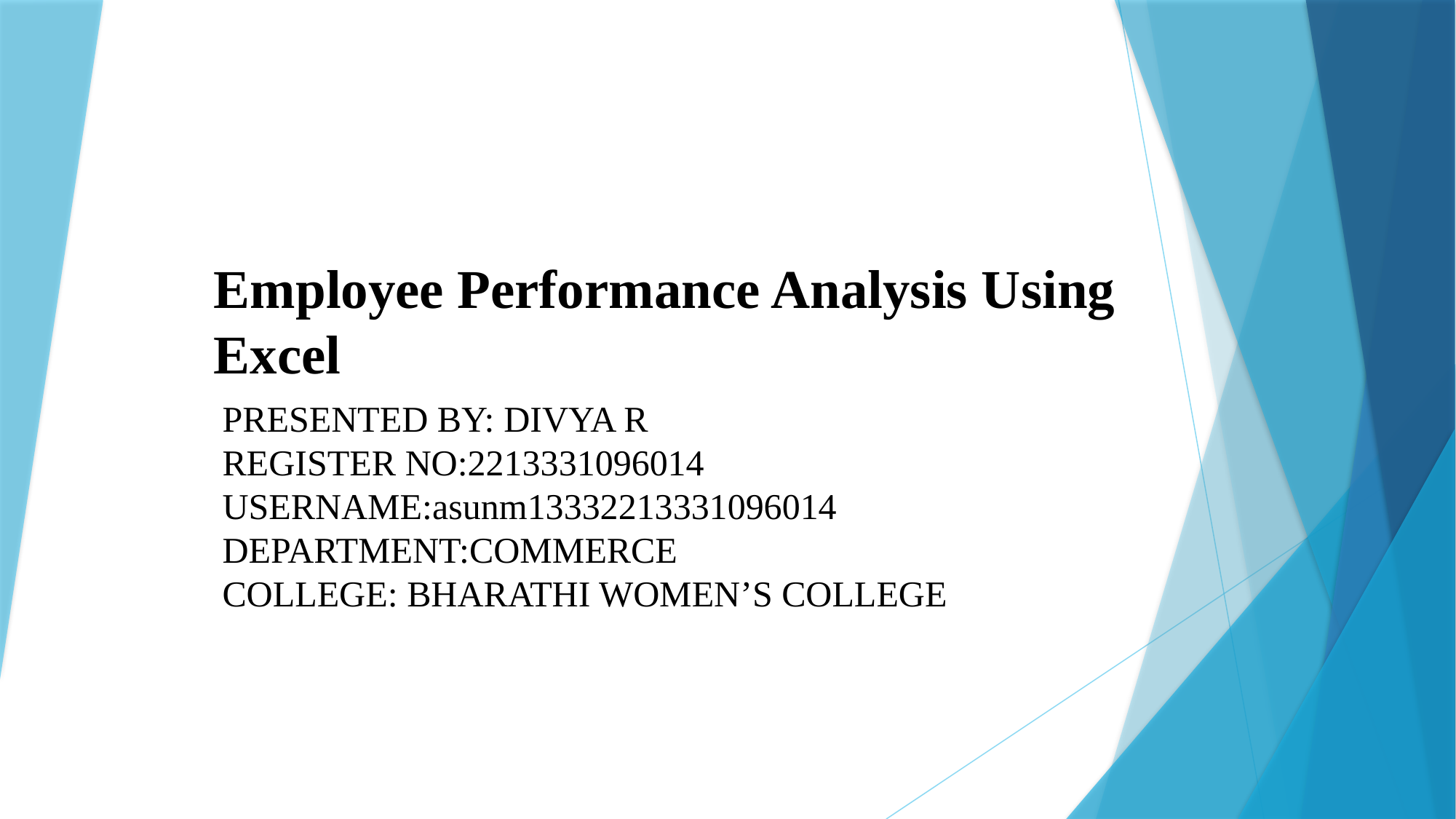

# Employee Performance Analysis Using Excel
PRESENTED BY: DIVYA R
REGISTER NO:2213331096014
USERNAME:asunm13332213331096014
DEPARTMENT:COMMERCE
COLLEGE: BHARATHI WOMEN’S COLLEGE